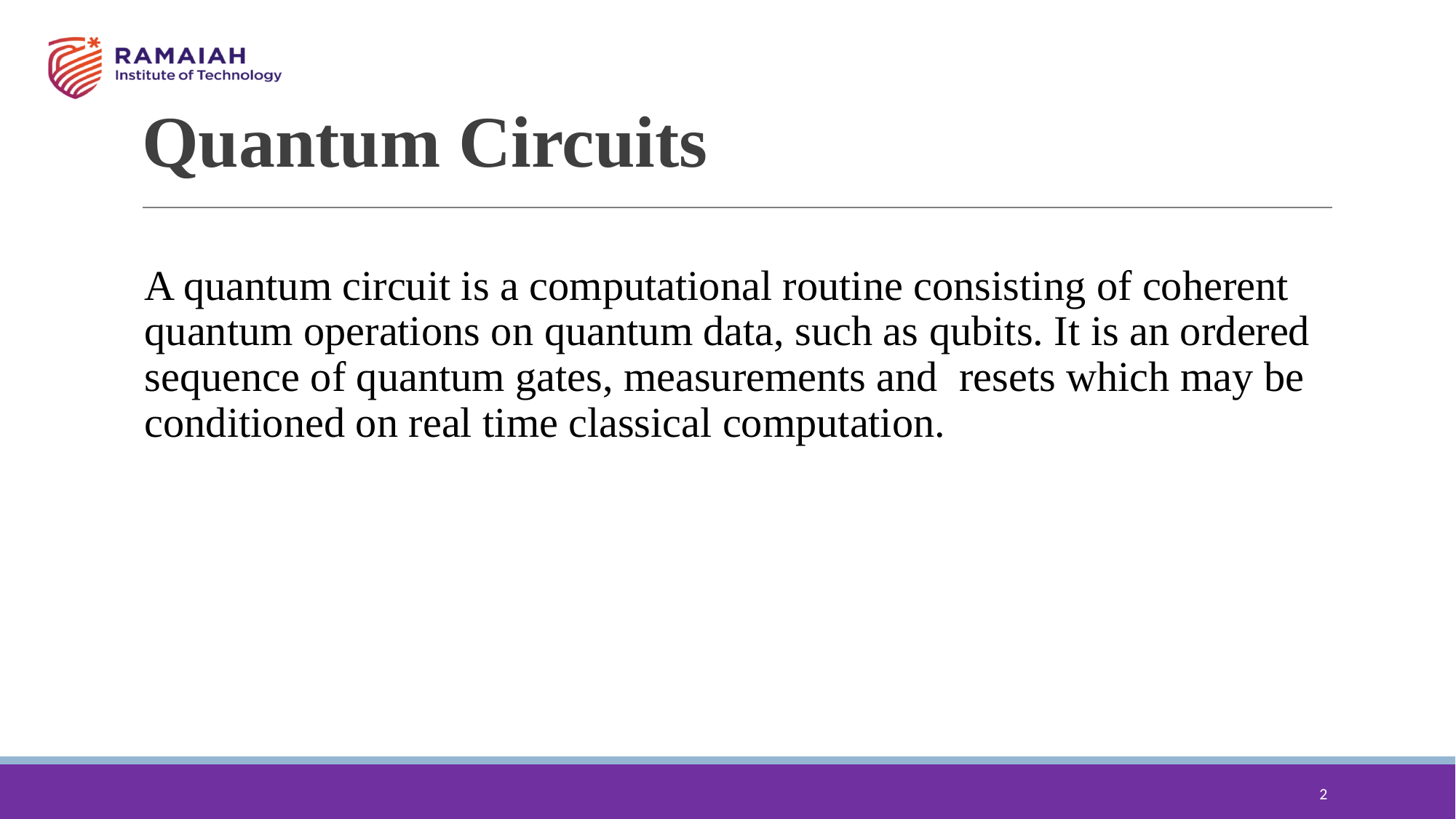

# Quantum Circuits
A quantum circuit is a computational routine consisting of coherent quantum operations on quantum data, such as qubits. It is an ordered sequence of quantum gates, measurements and  resets which may be conditioned on real time classical computation.

2